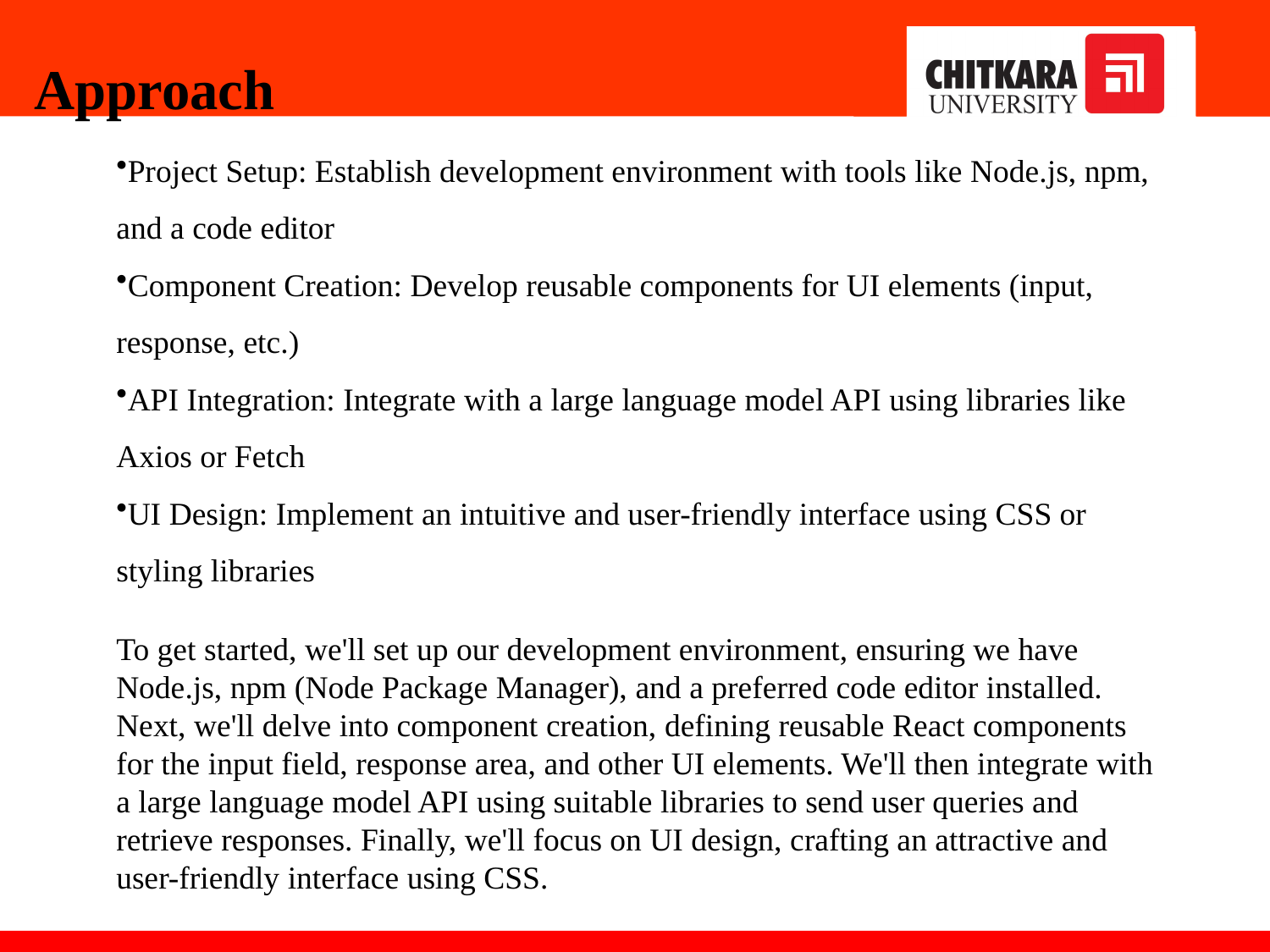

# Approach

Project Setup: Establish development environment with tools like Node.js, npm, and a code editor
Component Creation: Develop reusable components for UI elements (input, response, etc.)
API Integration: Integrate with a large language model API using libraries like Axios or Fetch
UI Design: Implement an intuitive and user-friendly interface using CSS or styling libraries
To get started, we'll set up our development environment, ensuring we have Node.js, npm (Node Package Manager), and a preferred code editor installed. Next, we'll delve into component creation, defining reusable React components for the input field, response area, and other UI elements. We'll then integrate with a large language model API using suitable libraries to send user queries and retrieve responses. Finally, we'll focus on UI design, crafting an attractive and user-friendly interface using CSS.